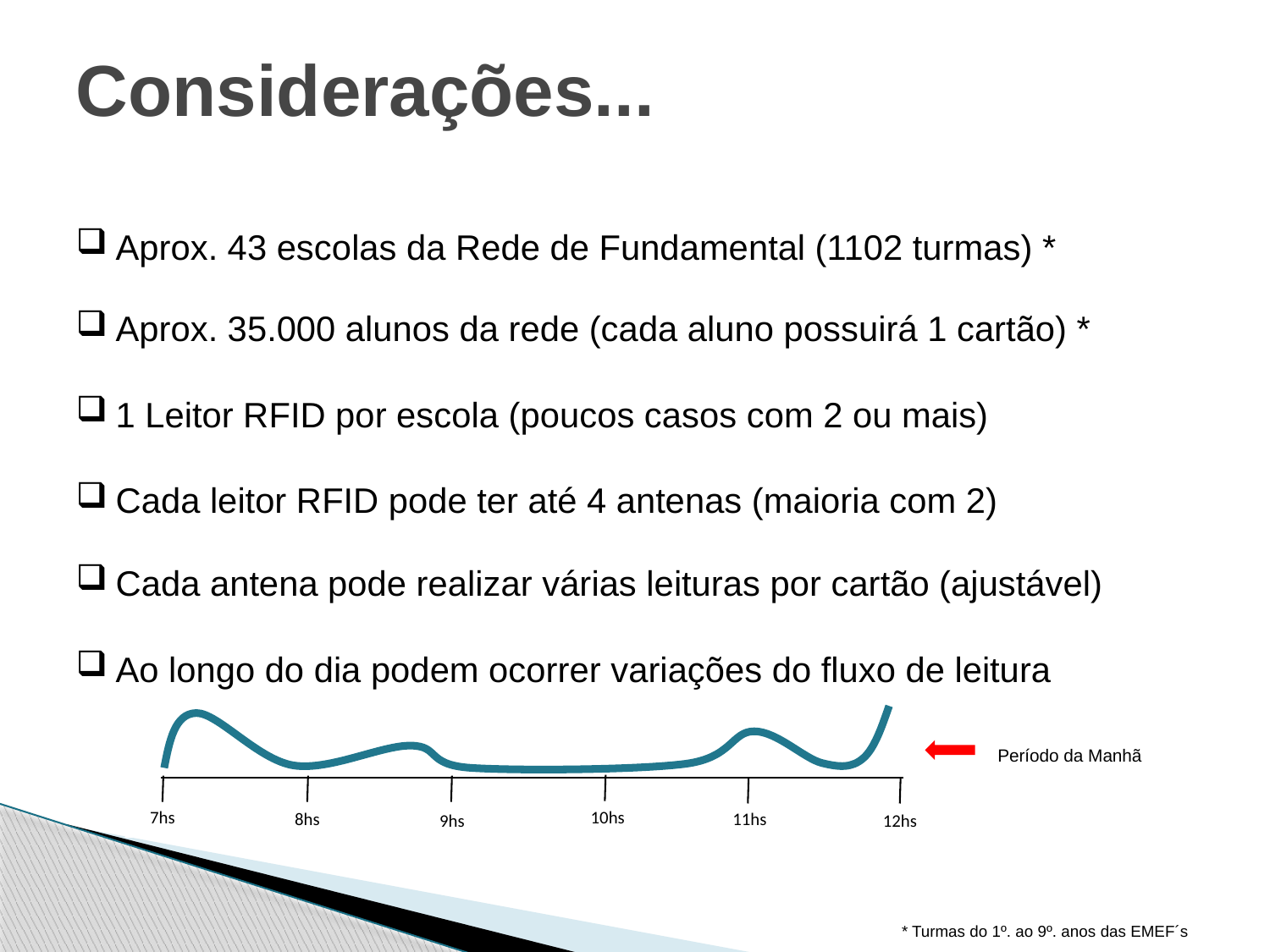

Considerações...
Aprox. 43 escolas da Rede de Fundamental (1102 turmas) *
Aprox. 35.000 alunos da rede (cada aluno possuirá 1 cartão) *
1 Leitor RFID por escola (poucos casos com 2 ou mais)
Cada leitor RFID pode ter até 4 antenas (maioria com 2)
Cada antena pode realizar várias leituras por cartão (ajustável)
Ao longo do dia podem ocorrer variações do fluxo de leitura

10hs
7hs
8hs
11hs
9hs
12hs
Período da Manhã

* Turmas do 1º. ao 9º. anos das EMEF´s